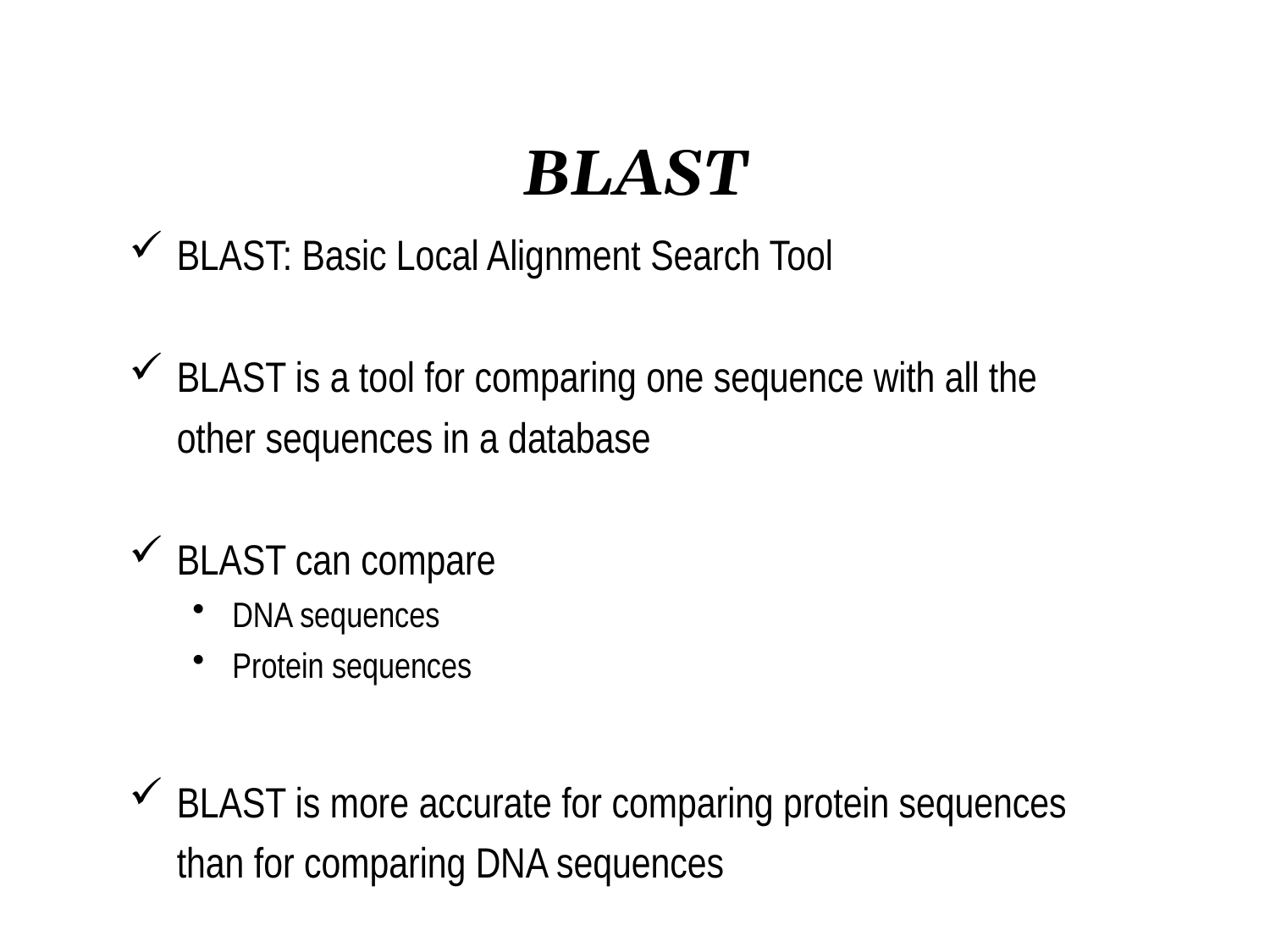

# BLAST
BLAST: Basic Local Alignment Search Tool

BLAST is a tool for comparing one sequence with all the other sequences in a database

BLAST can compare
DNA sequences
Protein sequences

BLAST is more accurate for comparing protein sequences than for comparing DNA sequences